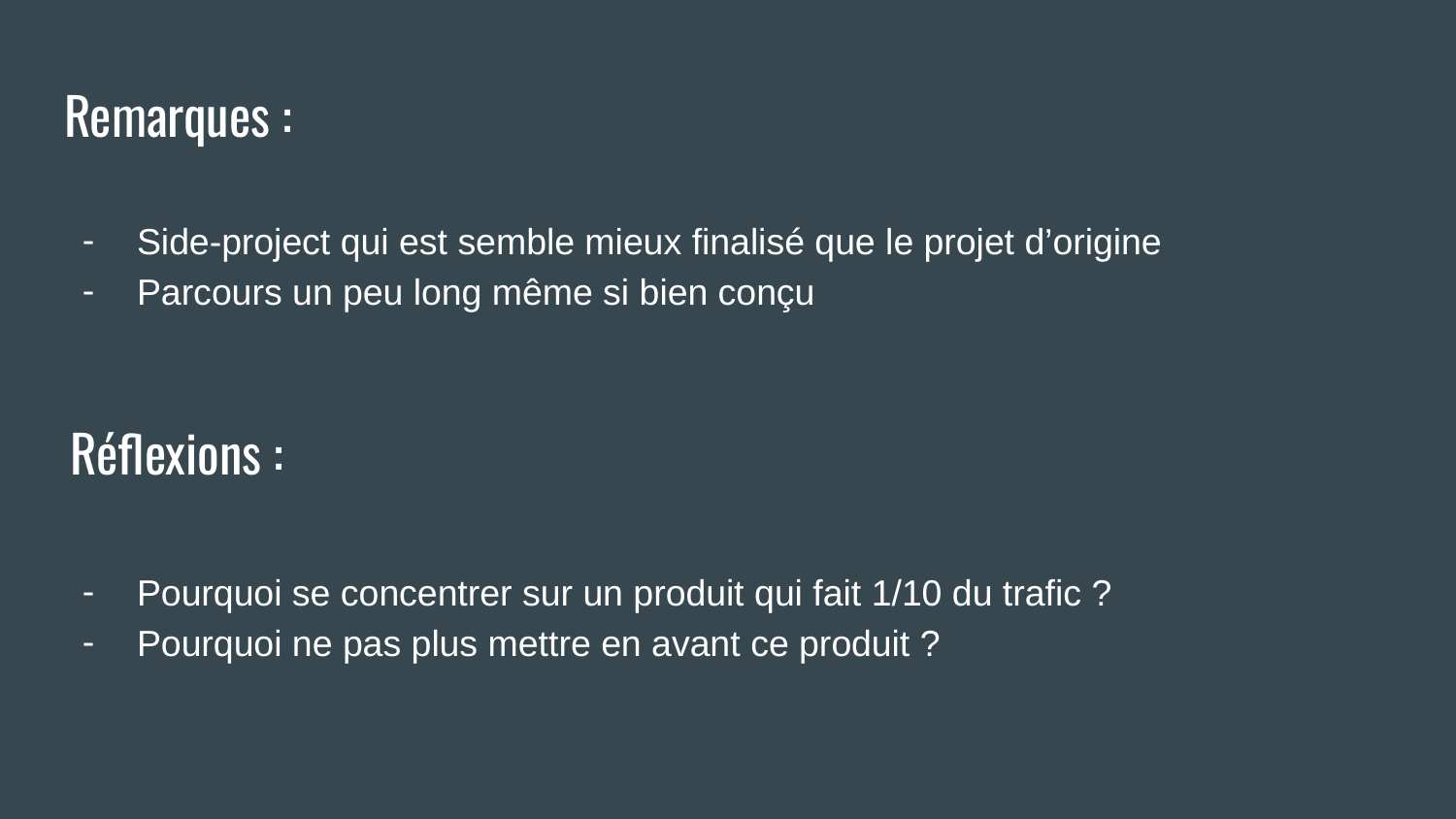

# Remarques :
Side-project qui est semble mieux finalisé que le projet d’origine
Parcours un peu long même si bien conçu

Pourquoi se concentrer sur un produit qui fait 1/10 du trafic ?
Pourquoi ne pas plus mettre en avant ce produit ?

Réflexions :